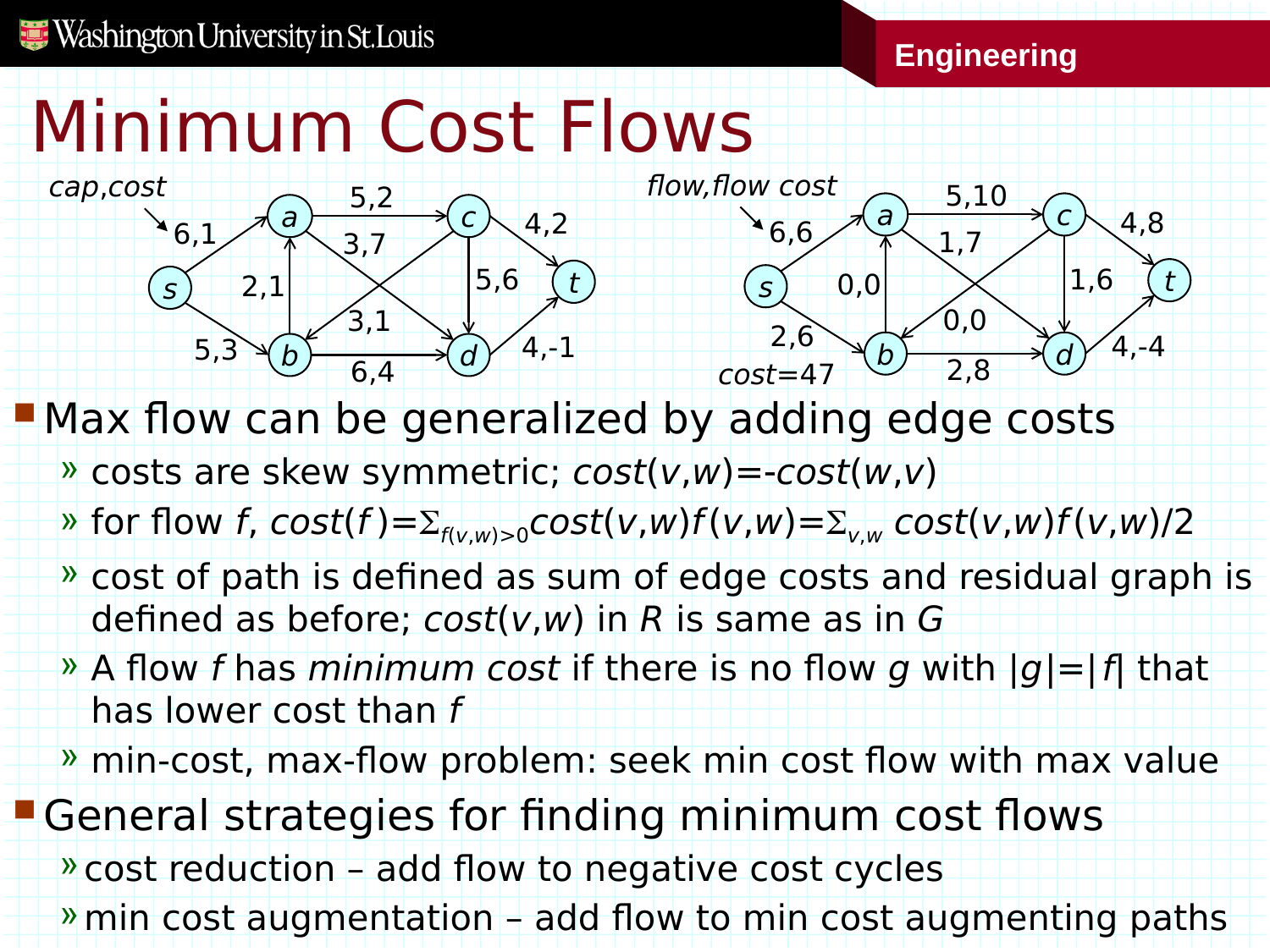

# Minimum Cost Flows
flow,flow cost
5,10
a
c
4,8

6,6
1,7
t
1,6
s
0,0
0,0
2,6
4,-4
b
d
2,8
cost=47
cap,cost
5,2
a
c
4,2

6,1
3,7
t
5,6
s
2,1
3,1
4,-1
5,3
b
d
6,4
Max flow can be generalized by adding edge costs
costs are skew symmetric; cost(v,w)=−cost(w,v)
for flow f, cost(f )=Σf(v,w)>0cost(v,w)f (v,w)=Σv,w cost(v,w)f (v,w)/2
cost of path is defined as sum of edge costs and residual graph is defined as before; cost(v,w) in R is same as in G
A flow f has minimum cost if there is no flow g with | g |=| f| that has lower cost than f
min-cost, max-flow problem: seek min cost flow with max value
General strategies for finding minimum cost flows
cost reduction – add flow to negative cost cycles
min cost augmentation – add flow to min cost augmenting paths